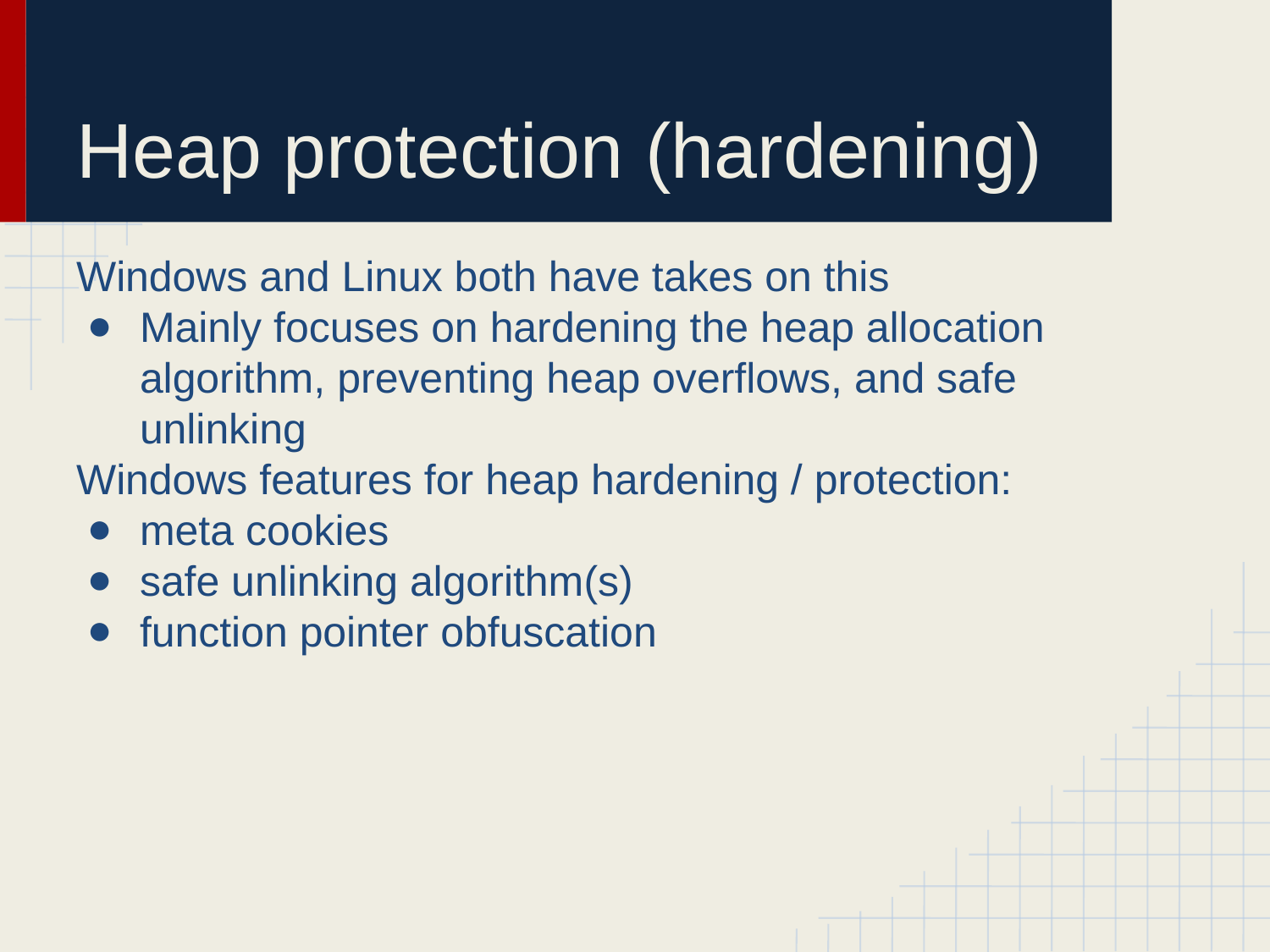

# Heap protection (hardening)
Windows and Linux both have takes on this
Mainly focuses on hardening the heap allocation algorithm, preventing heap overflows, and safe unlinking
Windows features for heap hardening / protection:
meta cookies
safe unlinking algorithm(s)
function pointer obfuscation